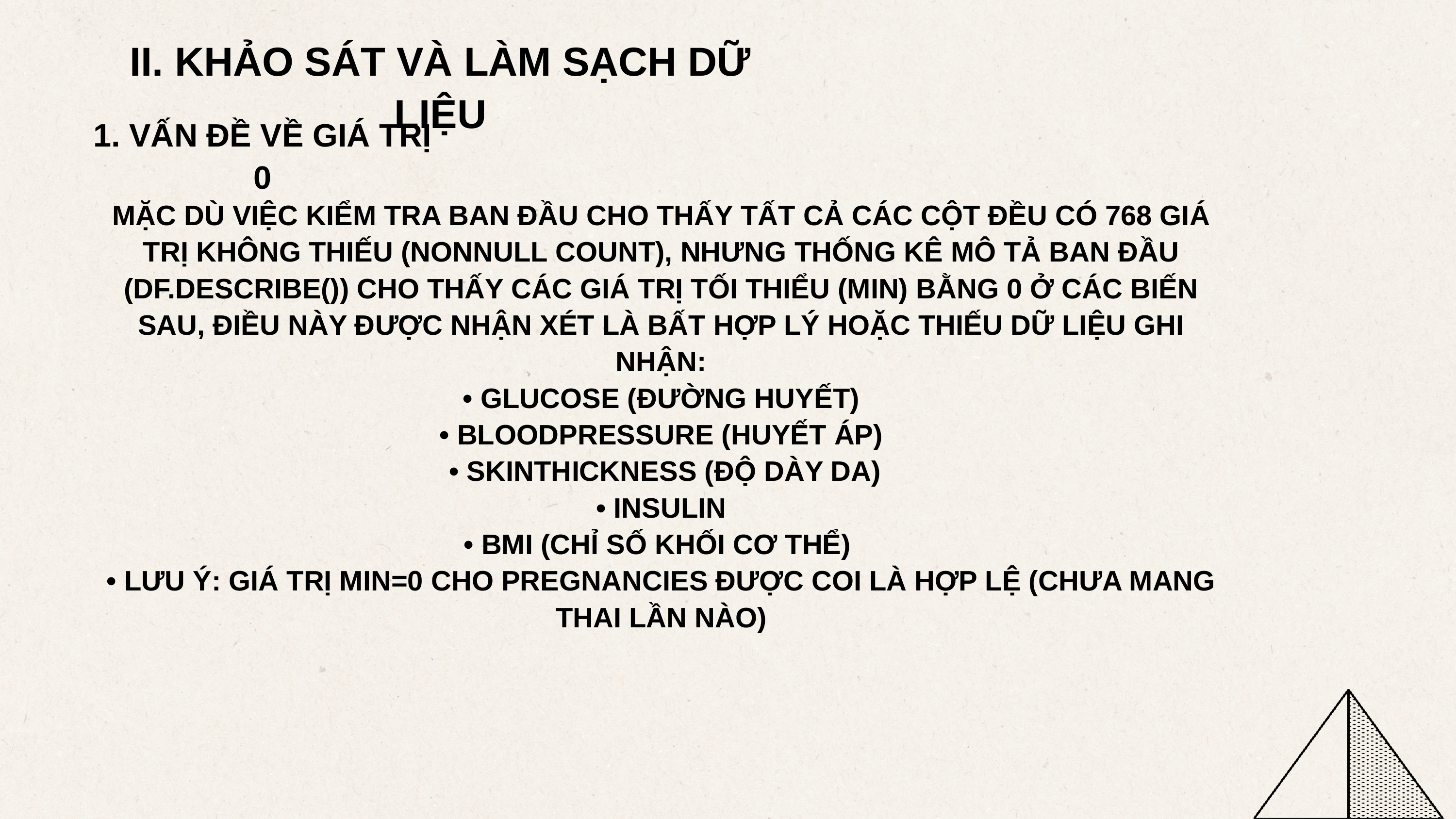

II. KHẢO SÁT VÀ LÀM SẠCH DỮ LIỆU
1. VẤN ĐỀ VỀ GIÁ TRỊ 0
MẶC DÙ VIỆC KIỂM TRA BAN ĐẦU CHO THẤY TẤT CẢ CÁC CỘT ĐỀU CÓ 768 GIÁ TRỊ KHÔNG THIẾU (NONNULL COUNT), NHƯNG THỐNG KÊ MÔ TẢ BAN ĐẦU (DF.DESCRIBE()) CHO THẤY CÁC GIÁ TRỊ TỐI THIỂU (MIN) BẰNG 0 Ở CÁC BIẾN SAU, ĐIỀU NÀY ĐƯỢC NHẬN XÉT LÀ BẤT HỢP LÝ HOẶC THIẾU DỮ LIỆU GHI NHẬN:
 • GLUCOSE (ĐƯỜNG HUYẾT)
• BLOODPRESSURE (HUYẾT ÁP)
 • SKINTHICKNESS (ĐỘ DÀY DA)
 • INSULIN
• BMI (CHỈ SỐ KHỐI CƠ THỂ)
• LƯU Ý: GIÁ TRỊ MIN=0 CHO PREGNANCIES ĐƯỢC COI LÀ HỢP LỆ (CHƯA MANG THAI LẦN NÀO)